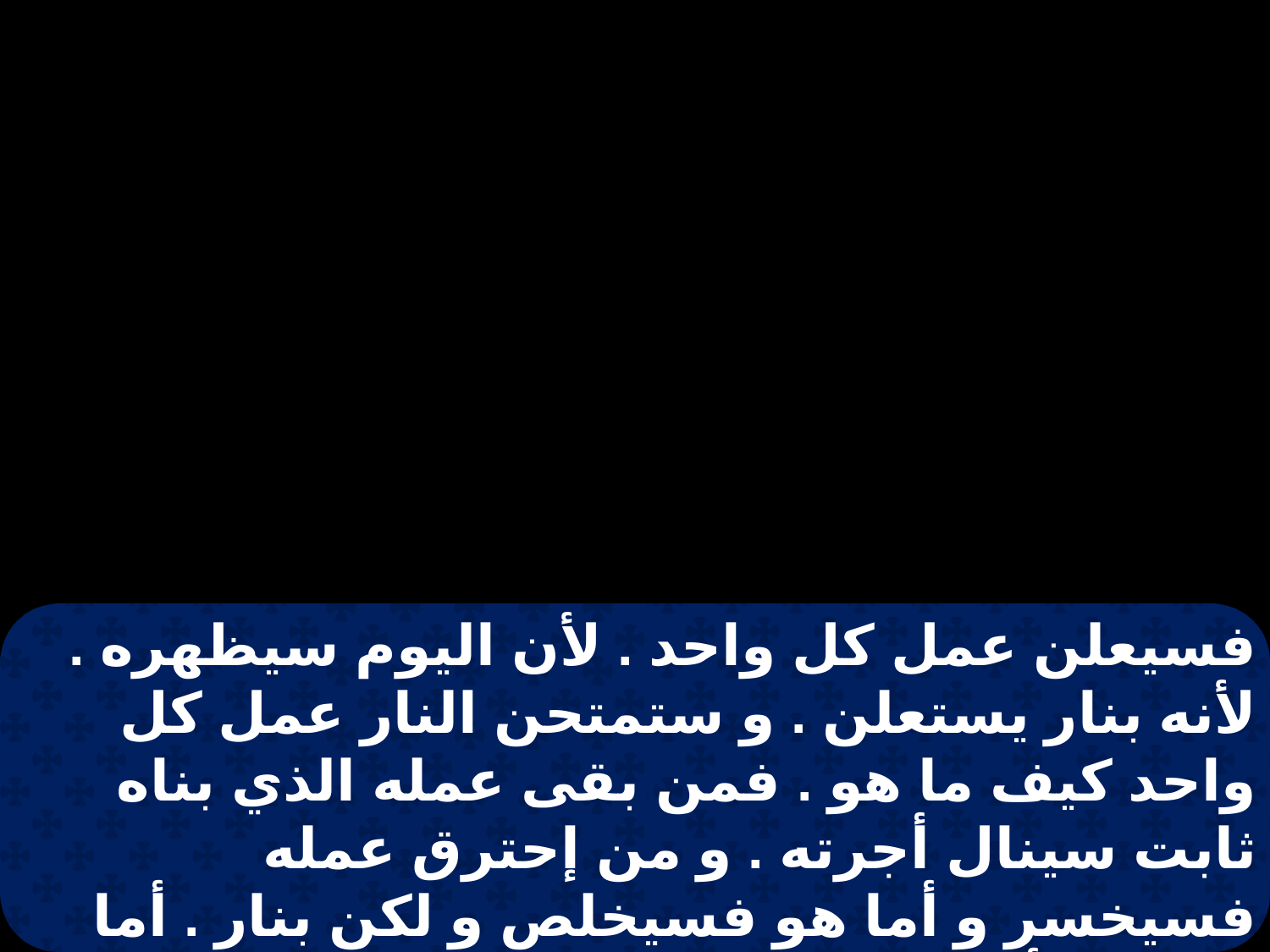

فسيعلن عمل كل واحد . لأن اليوم سيظهره . لأنه بنار يستعلن . و ستمتحن النار عمل كل واحد كيف ما هو . فمن بقى عمله الذي بناه ثابت سينال أجرته . و من إحترق عمله فسيخسر و أما هو فسيخلص و لكن بنار . أما تعلمون أنكم هيكل الله و روح الله ساكن فيكم . فمن ينجس هيكل الله فسيفسده الله . لأن هيكل الله مقدس الذي أنتم هو .